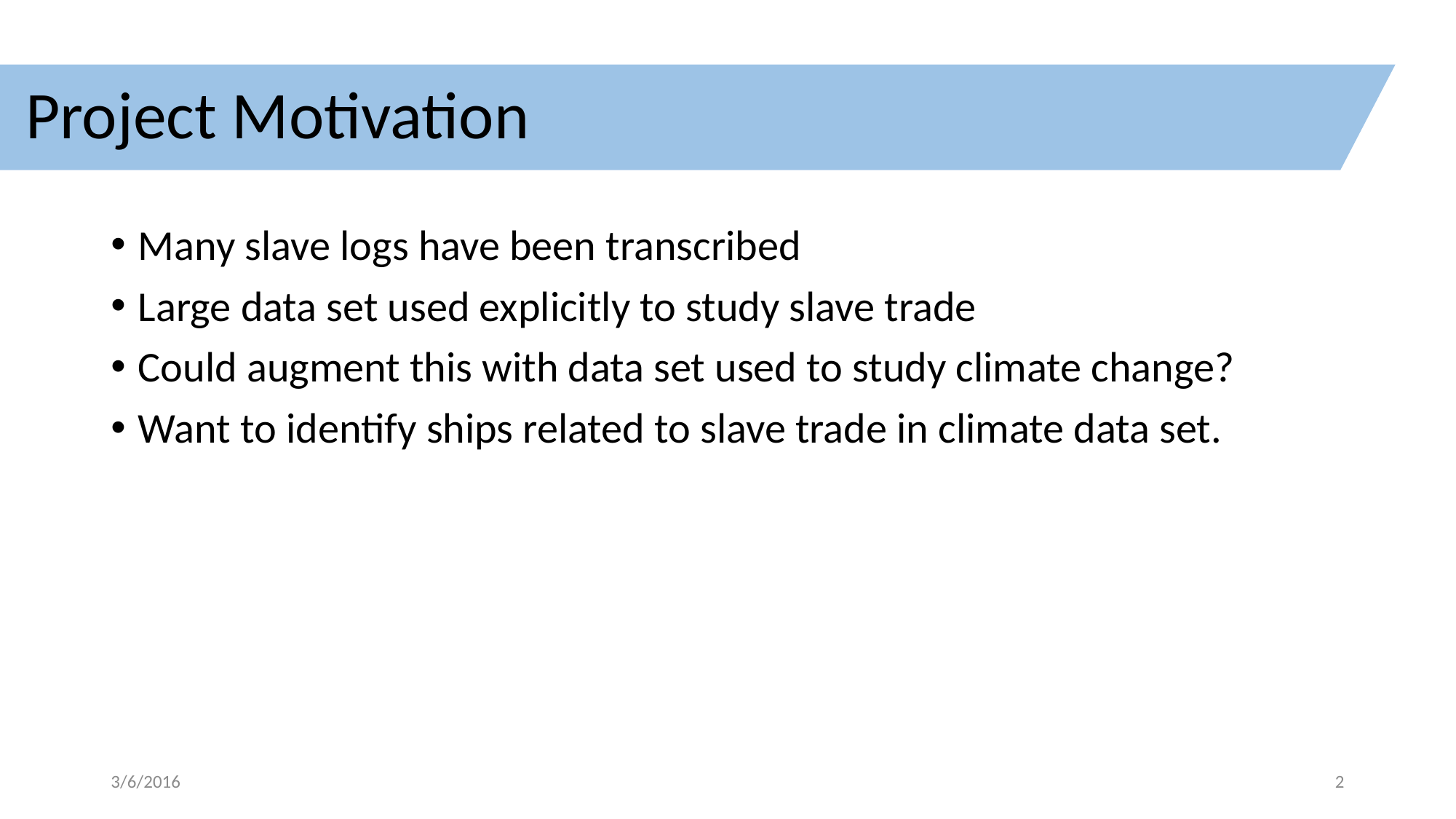

# Project Motivation
Many slave logs have been transcribed
Large data set used explicitly to study slave trade
Could augment this with data set used to study climate change?
Want to identify ships related to slave trade in climate data set.
3/6/2016
2